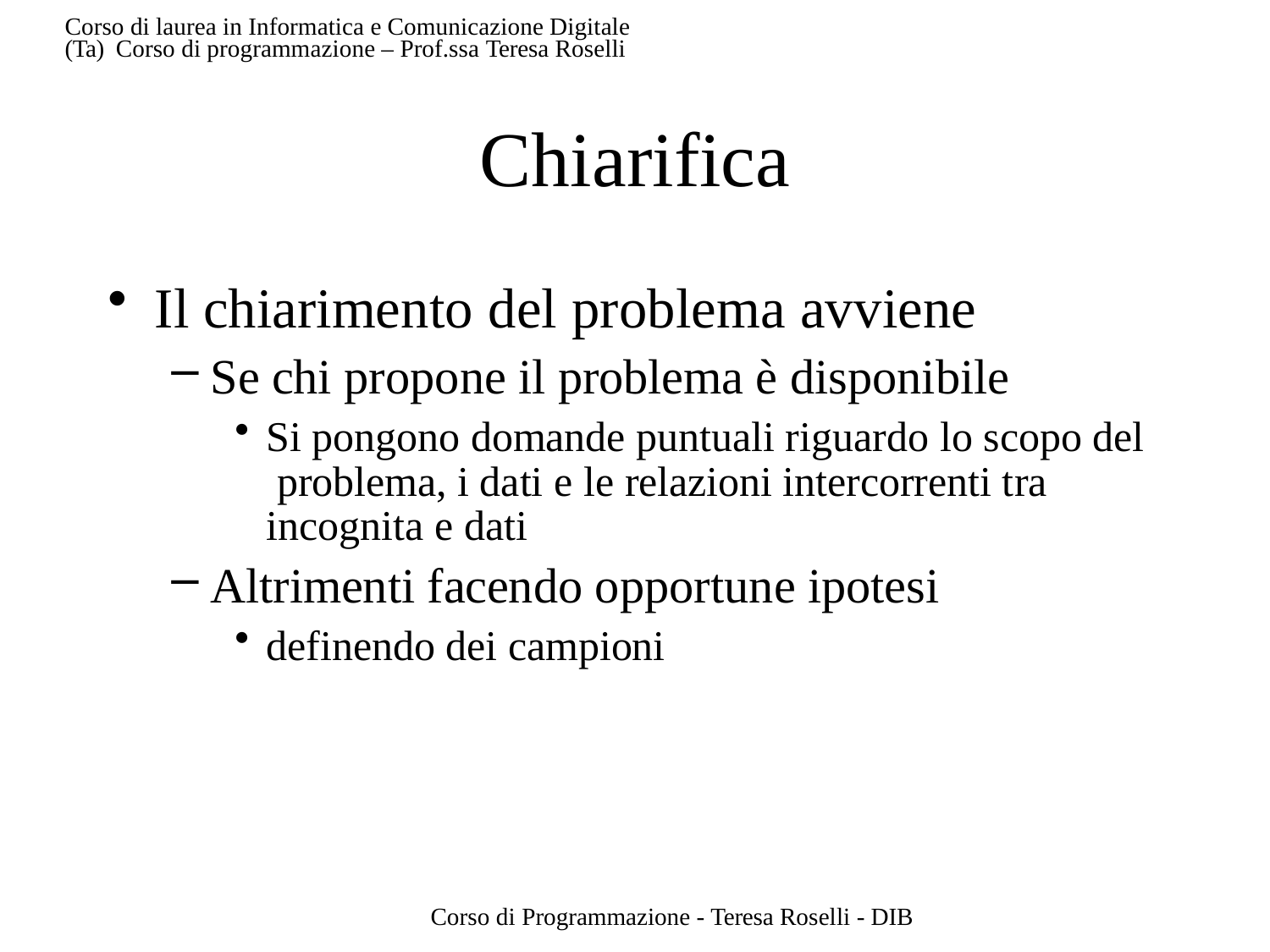

Corso di laurea in Informatica e Comunicazione Digitale (Ta)  Corso di programmazione – Prof.ssa Teresa Roselli
# Chiarifica
Il chiarimento del problema avviene
Se chi propone il problema è disponibile
Si pongono domande puntuali riguardo lo scopo del  problema, i dati e le relazioni intercorrenti tra  incognita e dati
Altrimenti facendo opportune ipotesi
definendo dei campioni
Corso di Programmazione - Teresa Roselli - DIB